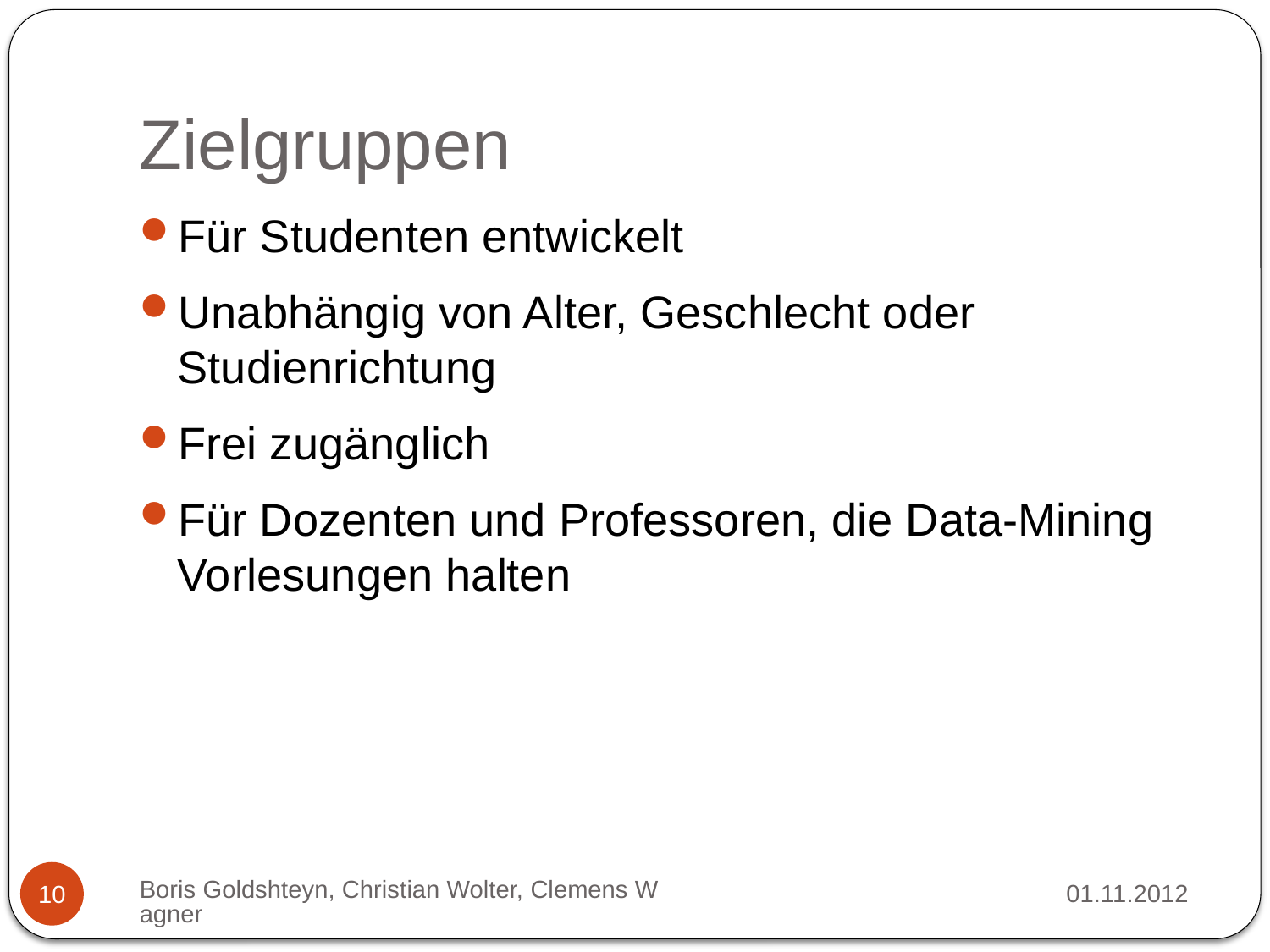

# Zielgruppen
Für Studenten entwickelt
Unabhängig von Alter, Geschlecht oder Studienrichtung
Frei zugänglich
Für Dozenten und Professoren, die Data-Mining Vorlesungen halten
Boris Goldshteyn, Christian Wolter, Clemens Wagner
01.11.2012
10